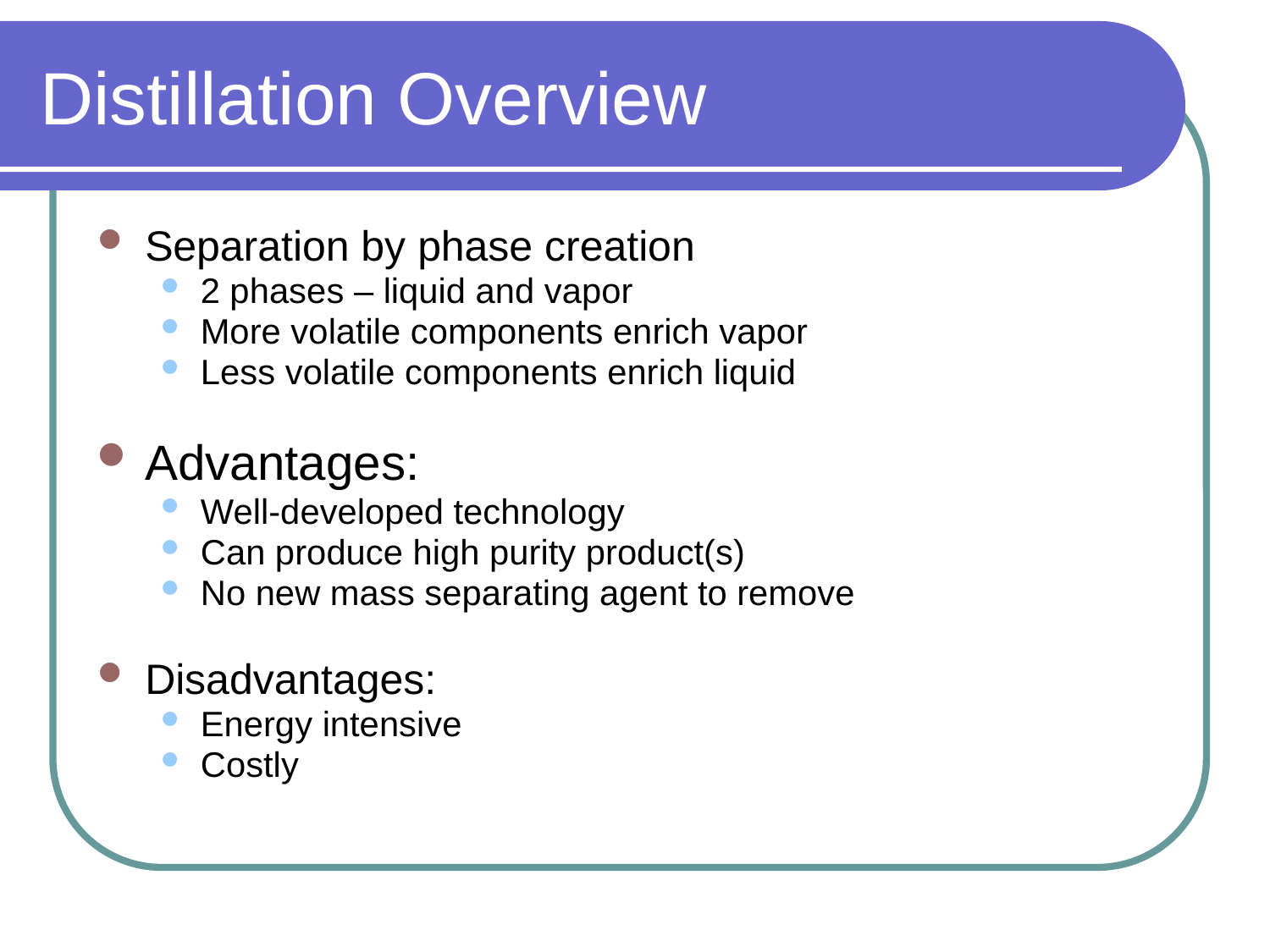

# Distillation Overview
Separation by phase creation
2 phases – liquid and vapor
More volatile components enrich vapor
Less volatile components enrich liquid

Advantages:
Well-developed technology
Can produce high purity product(s)
No new mass separating agent to remove

Disadvantages:
Energy intensive
Costly